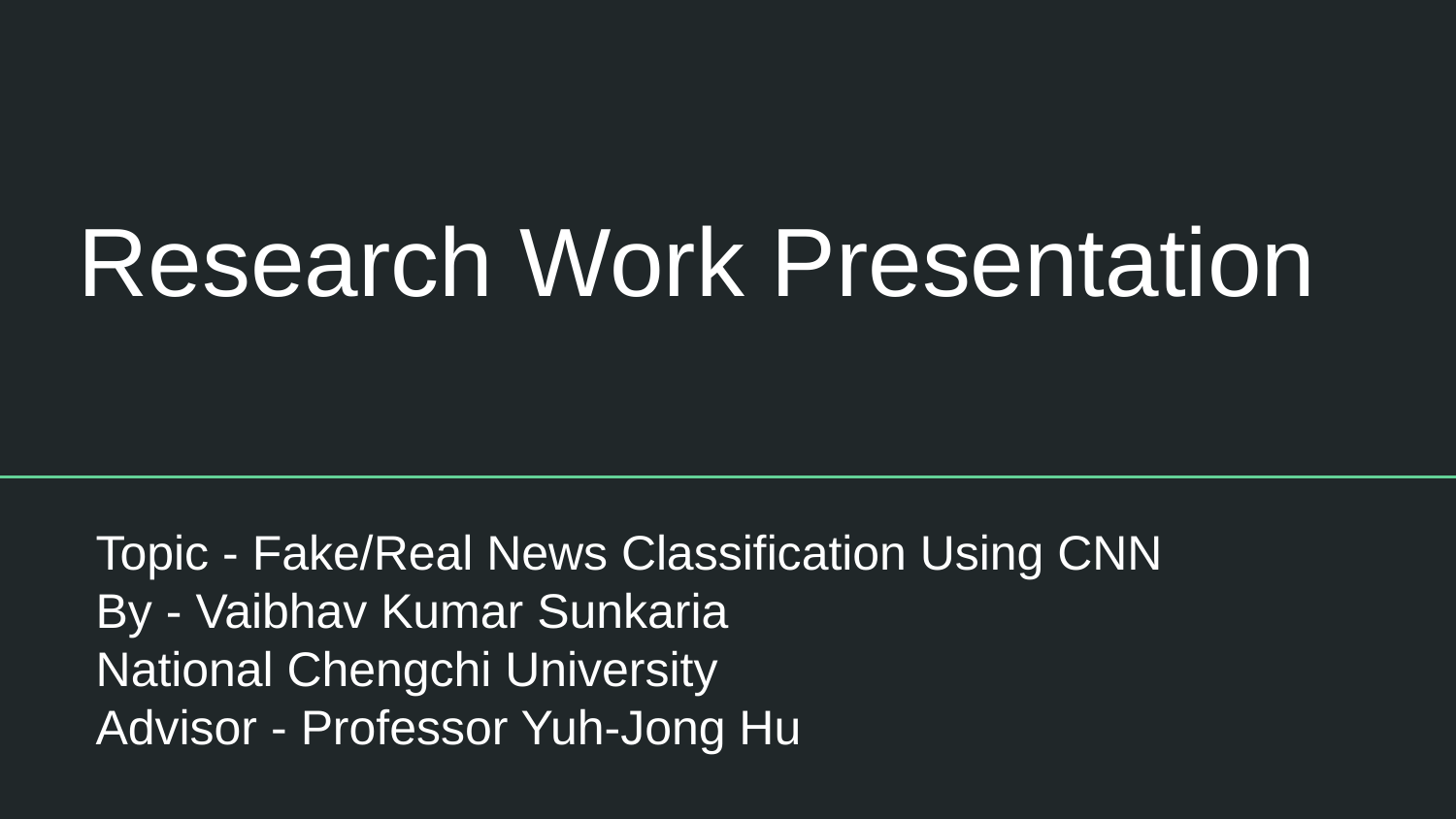

# Research Work Presentation
Topic - Fake/Real News Classification Using CNN
By - Vaibhav Kumar Sunkaria
National Chengchi University
Advisor - Professor Yuh-Jong Hu